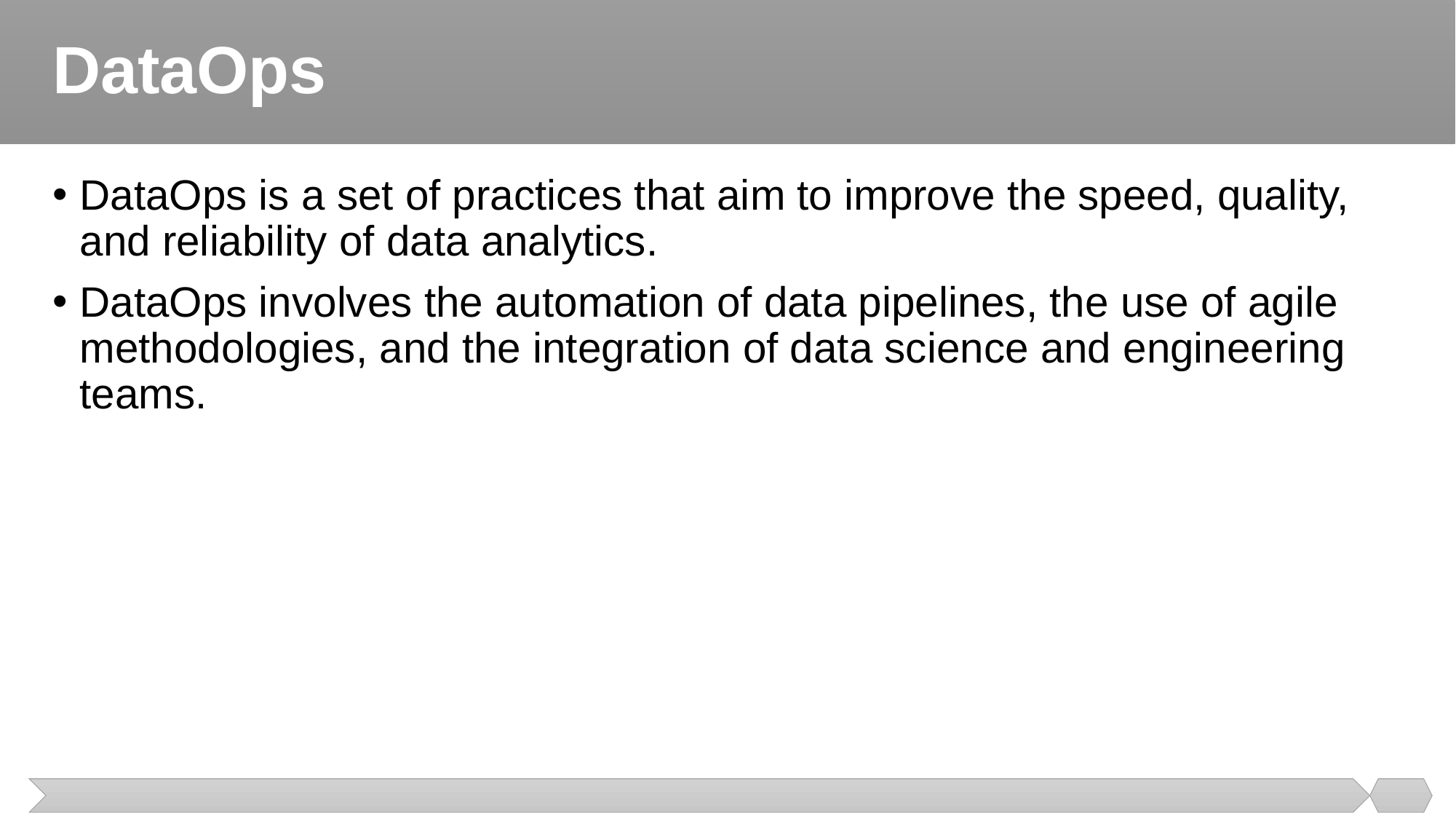

# DataOps
DataOps is a set of practices that aim to improve the speed, quality, and reliability of data analytics.
DataOps involves the automation of data pipelines, the use of agile methodologies, and the integration of data science and engineering teams.